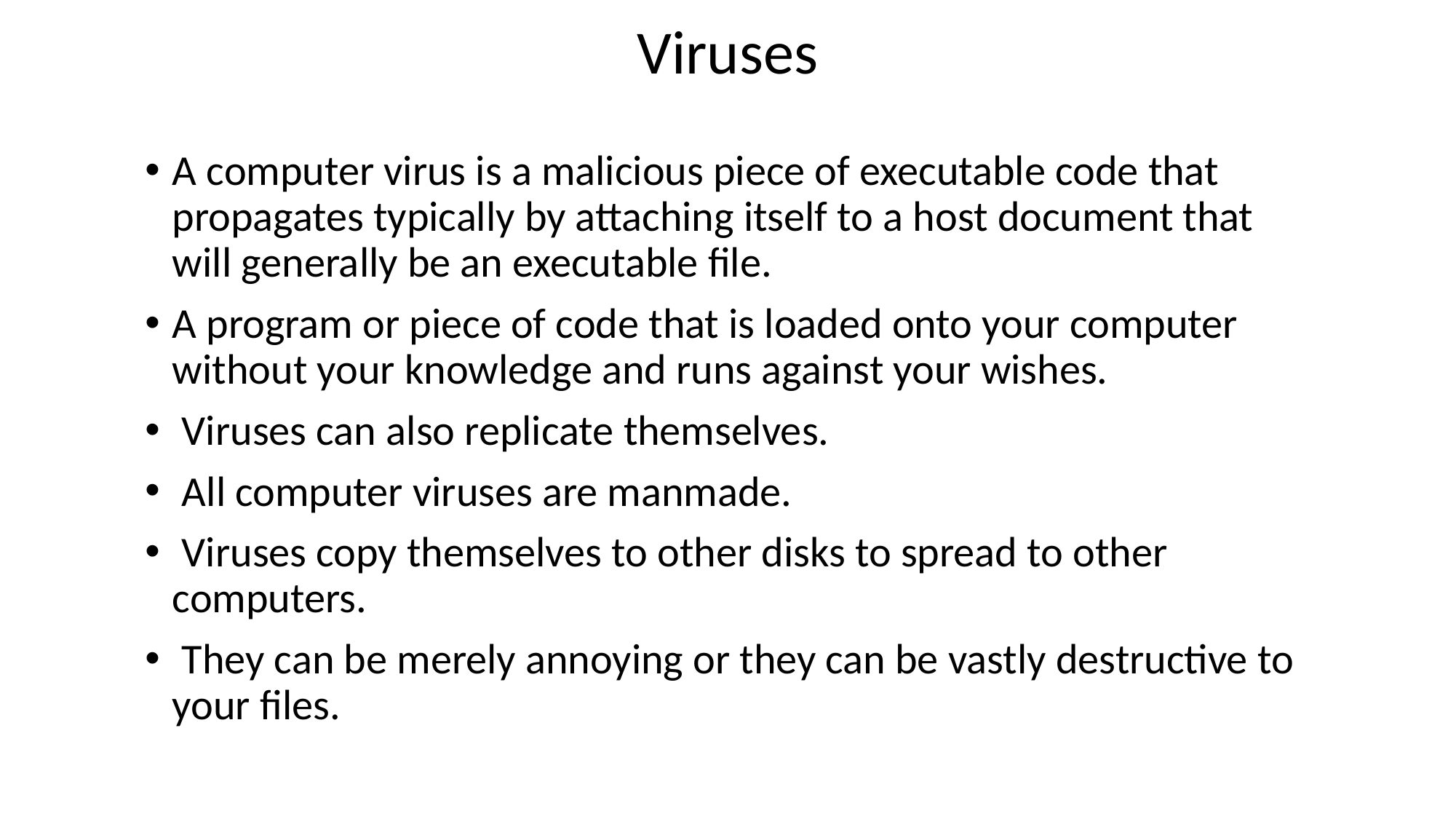

# Viruses
A computer virus is a malicious piece of executable code that propagates typically by attaching itself to a host document that will generally be an executable file.
A program or piece of code that is loaded onto your computer without your knowledge and runs against your wishes.
 Viruses can also replicate themselves.
 All computer viruses are manmade.
 Viruses copy themselves to other disks to spread to other computers.
 They can be merely annoying or they can be vastly destructive to your files.